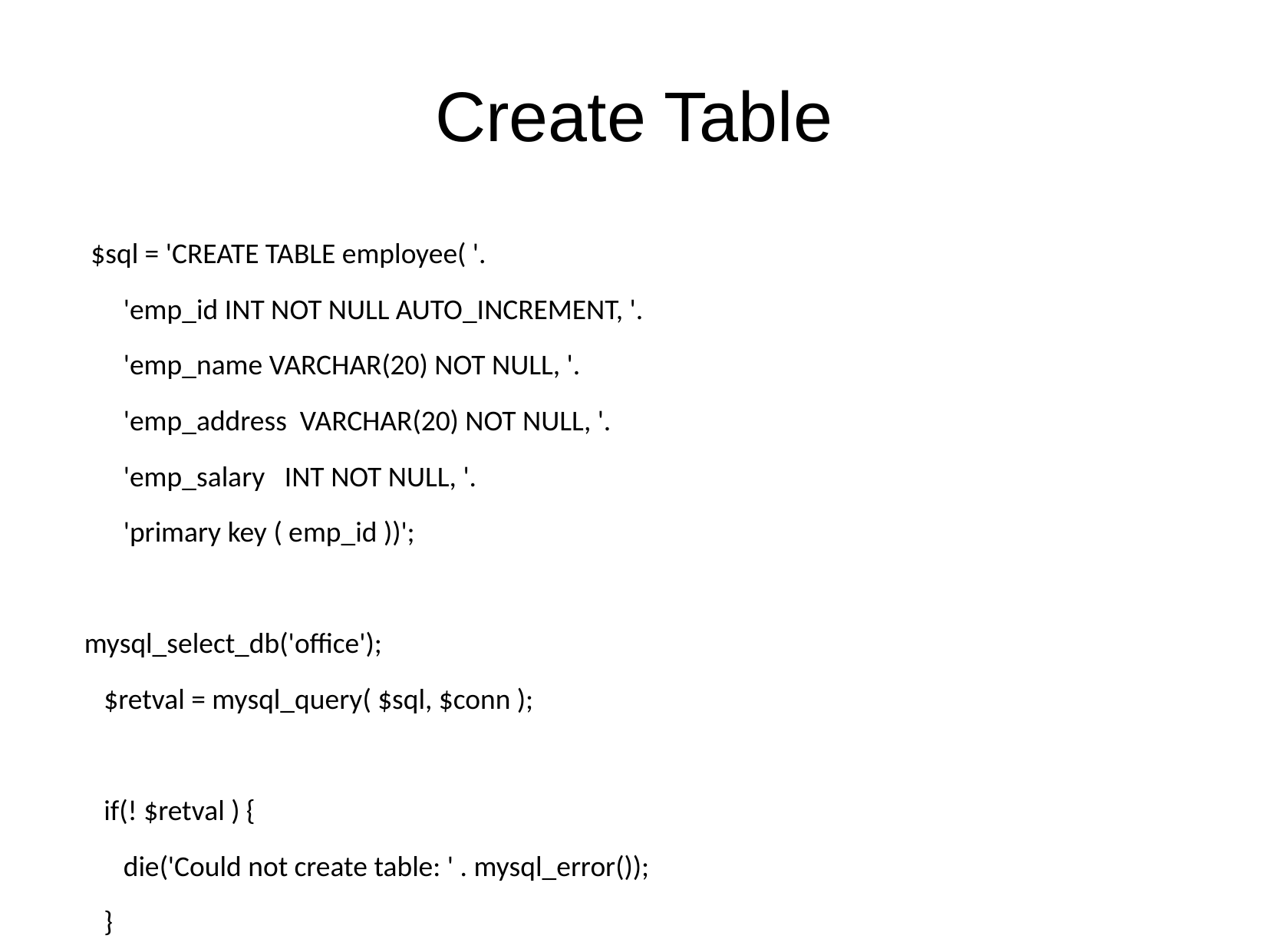

# Create Table
 $sql = 'CREATE TABLE employee( '.
      'emp_id INT NOT NULL AUTO_INCREMENT, '.
      'emp_name VARCHAR(20) NOT NULL, '.
      'emp_address  VARCHAR(20) NOT NULL, '.
      'emp_salary   INT NOT NULL, '.
      'primary key ( emp_id ))';

mysql_select_db('office');
   $retval = mysql_query( $sql, $conn );

   if(! $retval ) {
      die('Could not create table: ' . mysql_error());
   }

   echo "Table employee created successfully\n";